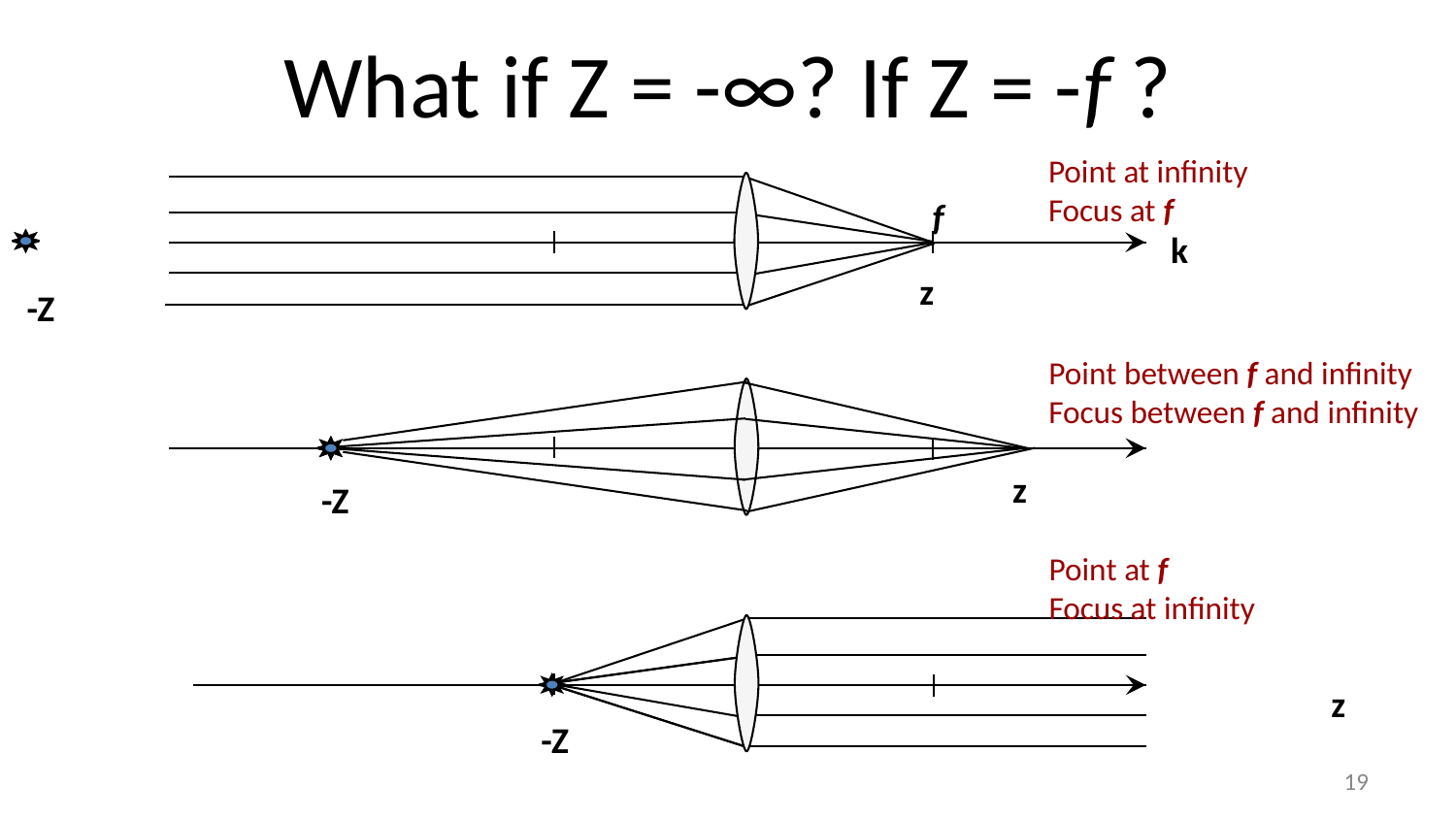

# What if Z = -∞? If Z = -f ?
Point at infinity
Focus at f

f
k

-Z
z
Point between f and infinity
Focus between f and infinity

z
-Z
Point at f
Focus at infinity

z
-Z
19